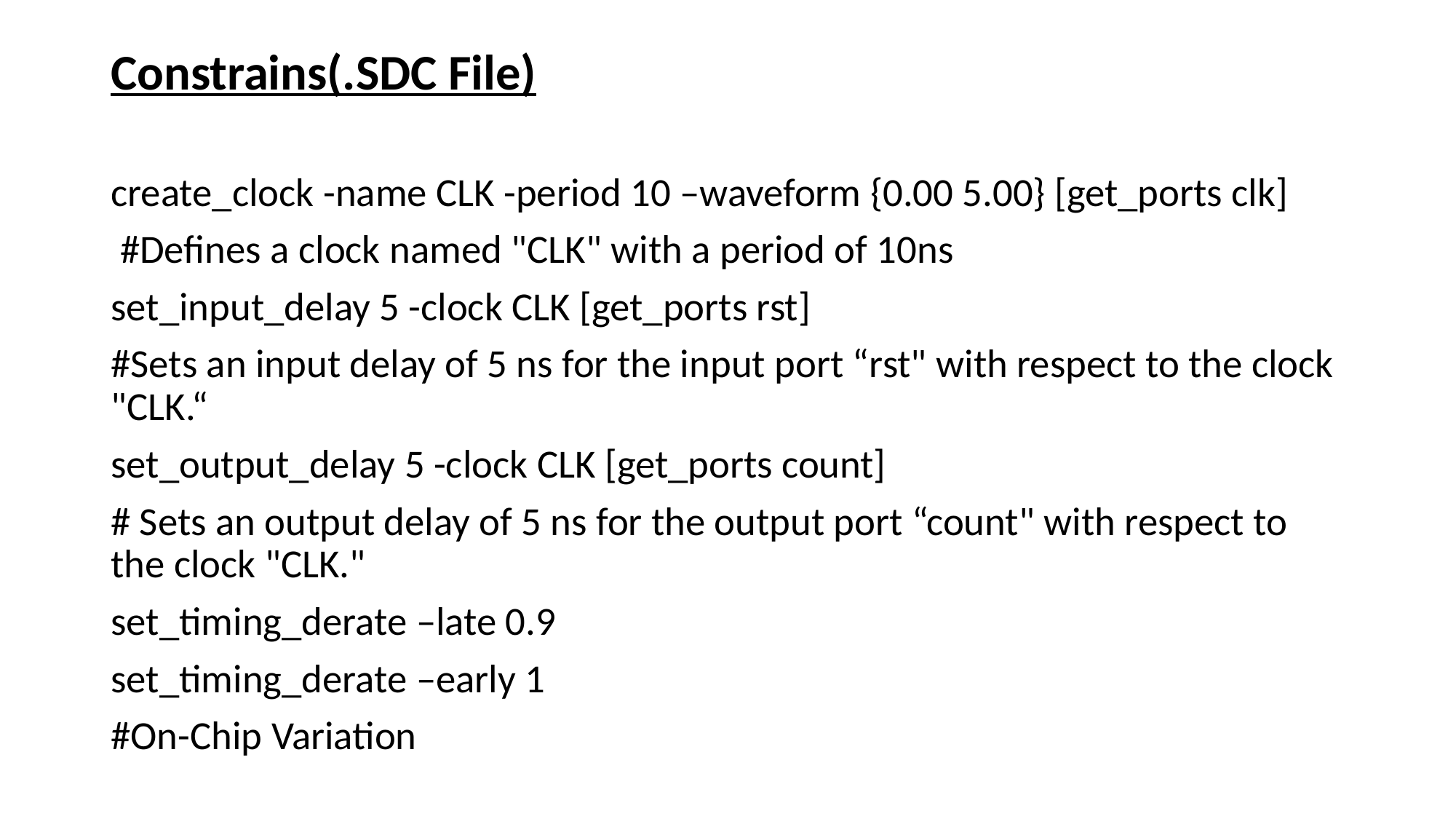

Constrains(.SDC File)

create_clock -name CLK -period 10 –waveform {0.00 5.00} [get_ports clk]
 #Defines a clock named "CLK" with a period of 10ns
set_input_delay 5 -clock CLK [get_ports rst]
#Sets an input delay of 5 ns for the input port “rst" with respect to the clock "CLK.“
set_output_delay 5 -clock CLK [get_ports count]
# Sets an output delay of 5 ns for the output port “count" with respect to the clock "CLK."
set_timing_derate –late 0.9
set_timing_derate –early 1
#On-Chip Variation